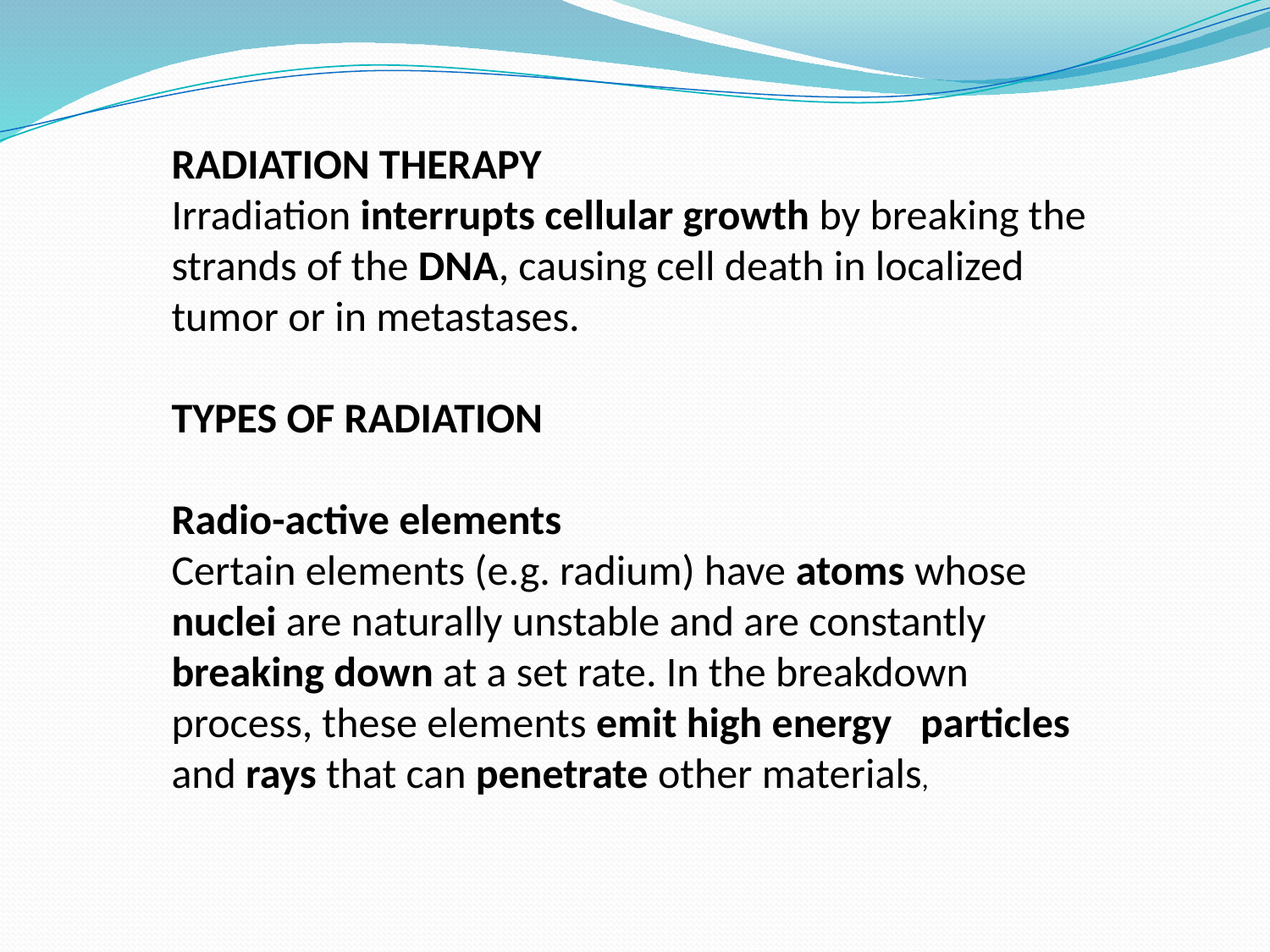

RADIATION THERAPY
Irradiation interrupts cellular growth by breaking the strands of the DNA, causing cell death in localized tumor or in metastases.

TYPES OF RADIATION

Radio-active elements
Certain elements (e.g. radium) have atoms whose nuclei are naturally unstable and are constantly breaking down at a set rate. In the breakdown process, these elements emit high energy   particles and rays that can penetrate other materials,